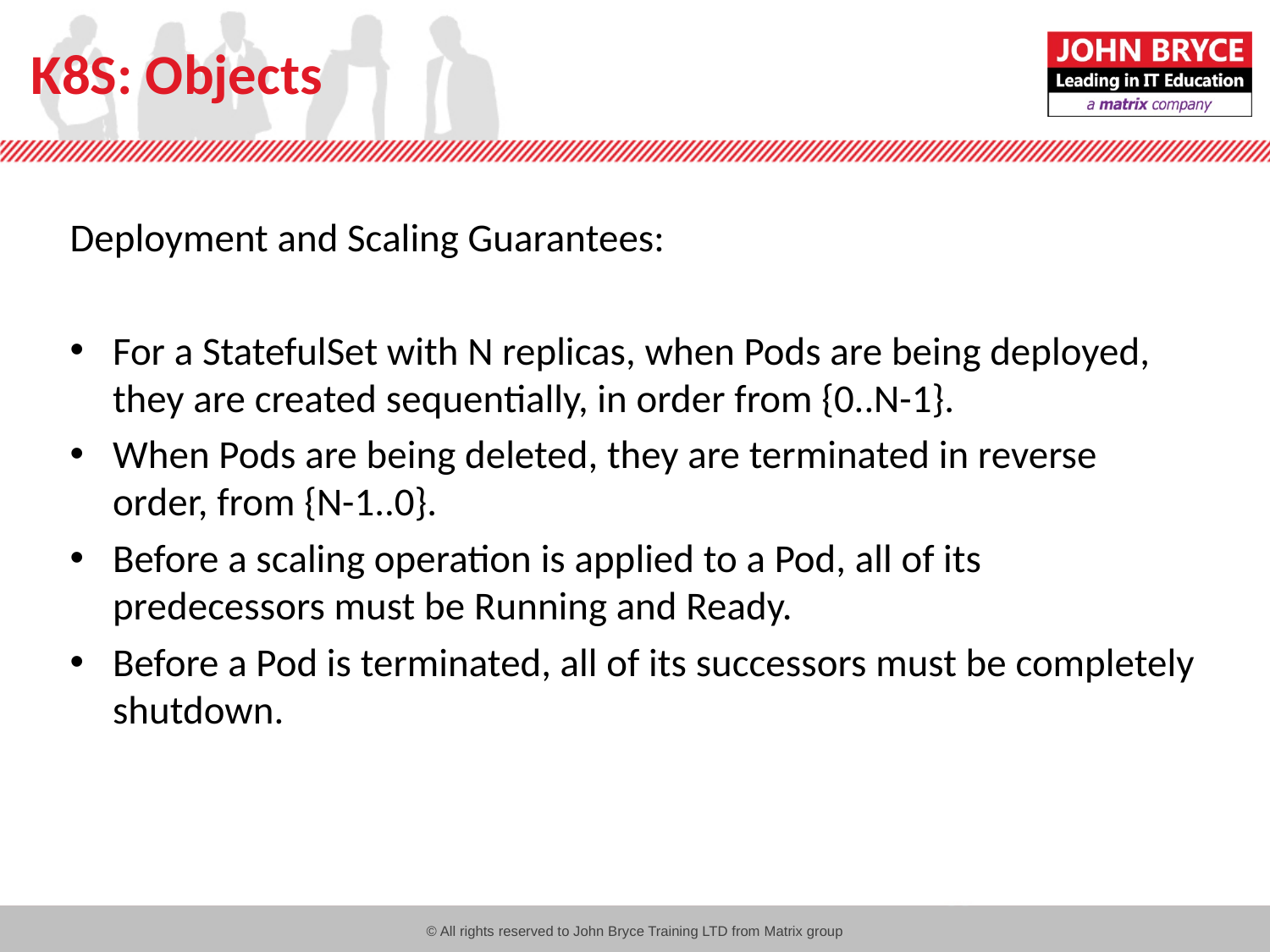

# K8S: Objects
Deployment and Scaling Guarantees:

For a StatefulSet with N replicas, when Pods are being deployed, they are created sequentially, in order from {0..N-1}.
When Pods are being deleted, they are terminated in reverse order, from {N-1..0}.
Before a scaling operation is applied to a Pod, all of its predecessors must be Running and Ready.
Before a Pod is terminated, all of its successors must be completely shutdown.

43